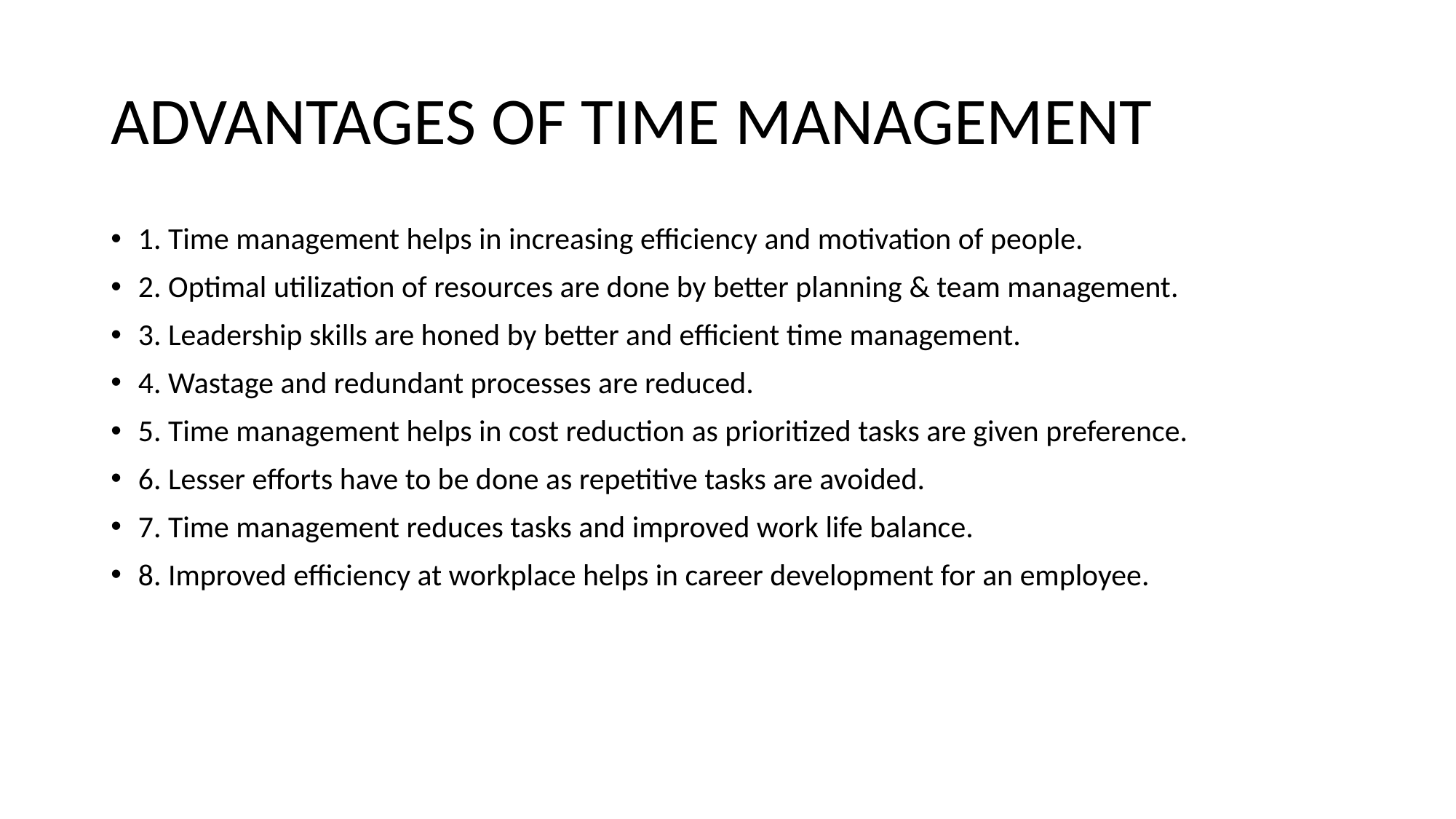

# ADVANTAGES OF TIME MANAGEMENT
1. Time management helps in increasing efficiency and motivation of people.
2. Optimal utilization of resources are done by better planning & team management.
3. Leadership skills are honed by better and efficient time management.
4. Wastage and redundant processes are reduced.
5. Time management helps in cost reduction as prioritized tasks are given preference.
6. Lesser efforts have to be done as repetitive tasks are avoided.
7. Time management reduces tasks and improved work life balance.
8. Improved efficiency at workplace helps in career development for an employee.